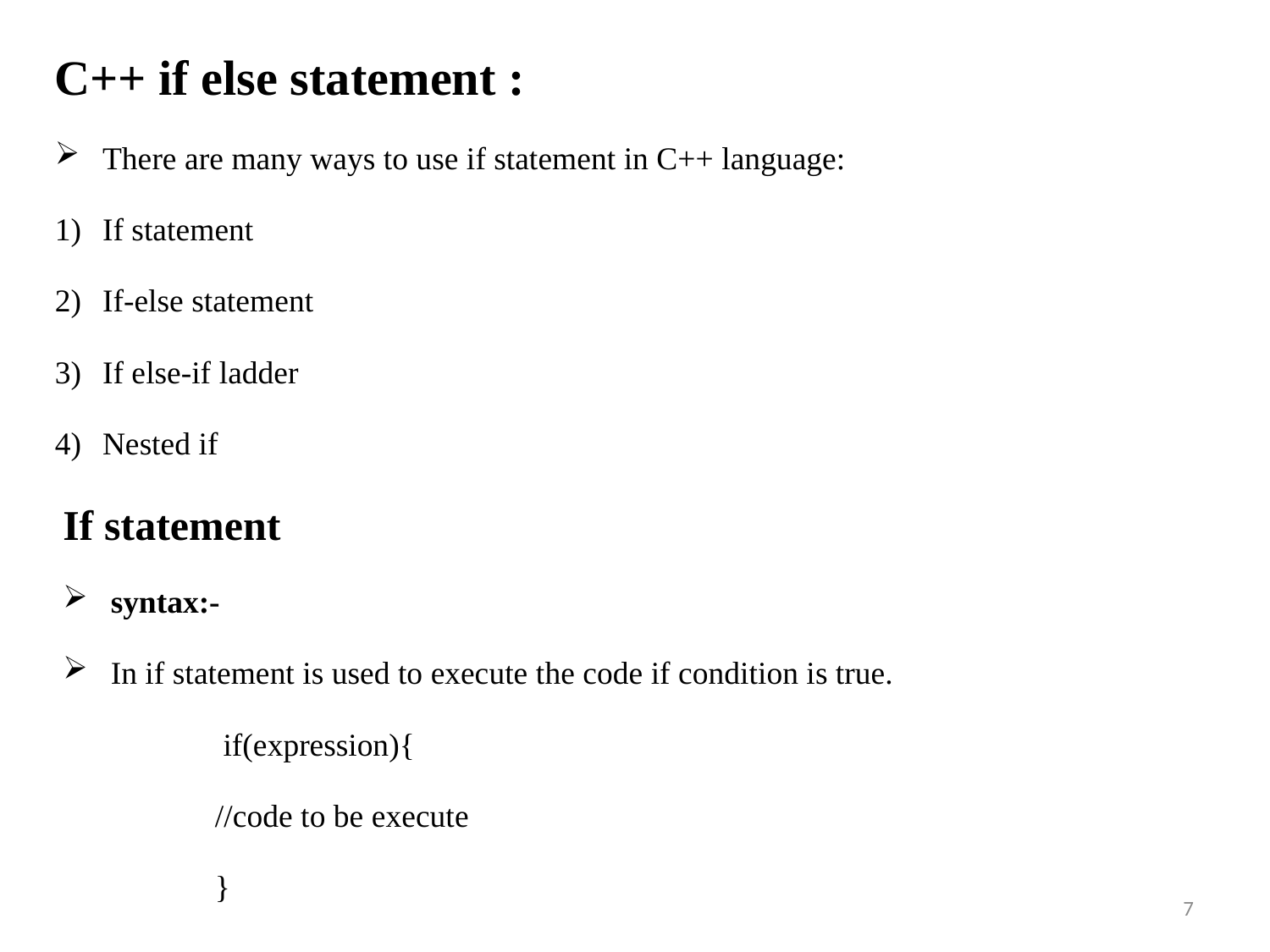

C++ if else statement :
There are many ways to use if statement in C++ language:
If statement
If-else statement
If else-if ladder
Nested if

If statement
syntax:-
In if statement is used to execute the code if condition is true.
            if(expression){
           //code to be execute
           }

7